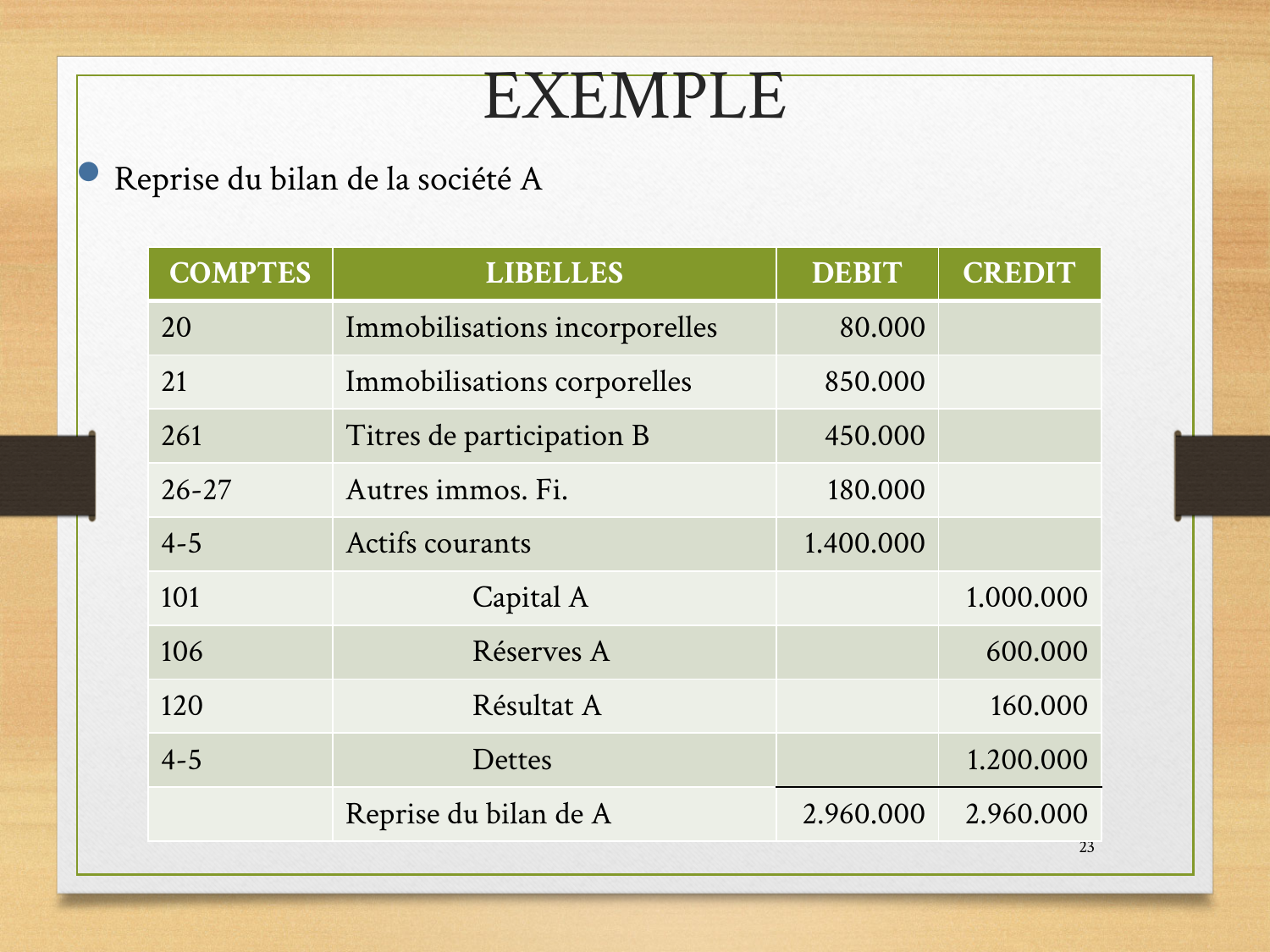

# EXEMPLE
Reprise du bilan de la société A
| COMPTES | LIBELLES | DEBIT | CREDIT |
| --- | --- | --- | --- |
| 20 | Immobilisations incorporelles | 80.000 |  |
| 21 | Immobilisations corporelles | 850.000 |  |
| 261 | Titres de participation B | 450.000 |  |
| 26-27 | Autres immos. Fi. | 180.000 |  |
| 4-5 | Actifs courants | 1.400.000 |  |
| 101 | Capital A |  | 1.000.000 |
| 106 | Réserves A |  | 600.000 |
| 120 | Résultat A |  | 160.000 |
| 4-5 | Dettes |  | 1.200.000 |
|  | Reprise du bilan de A | 2.960.000 | 2.960.000 |
23